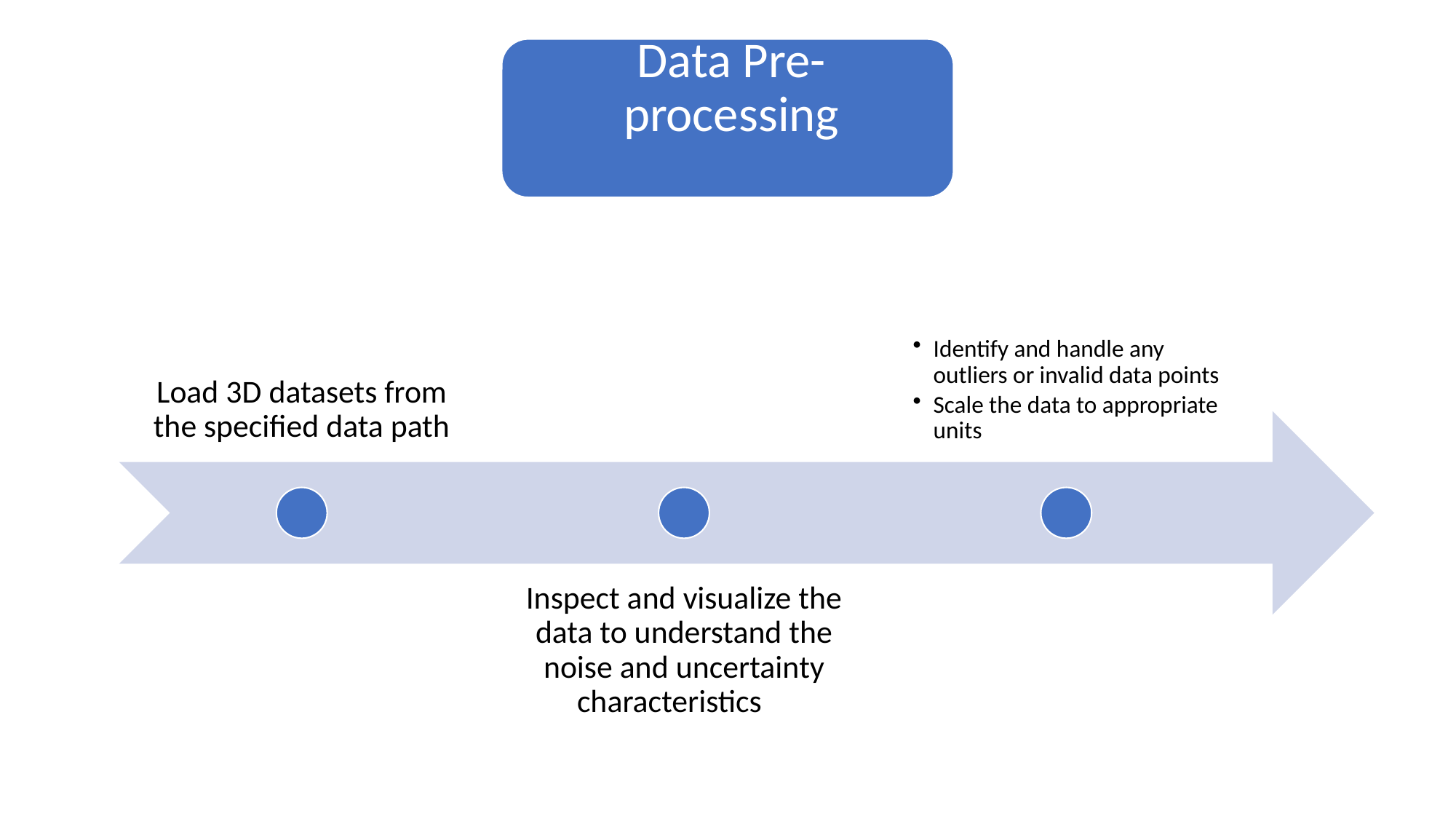

Data Pre-processing
Load 3D datasets from the specified data path
Inspect and visualize the data to understand the noise and uncertainty characteristics

Identify and handle any outliers or invalid data points
Scale the data to appropriate units